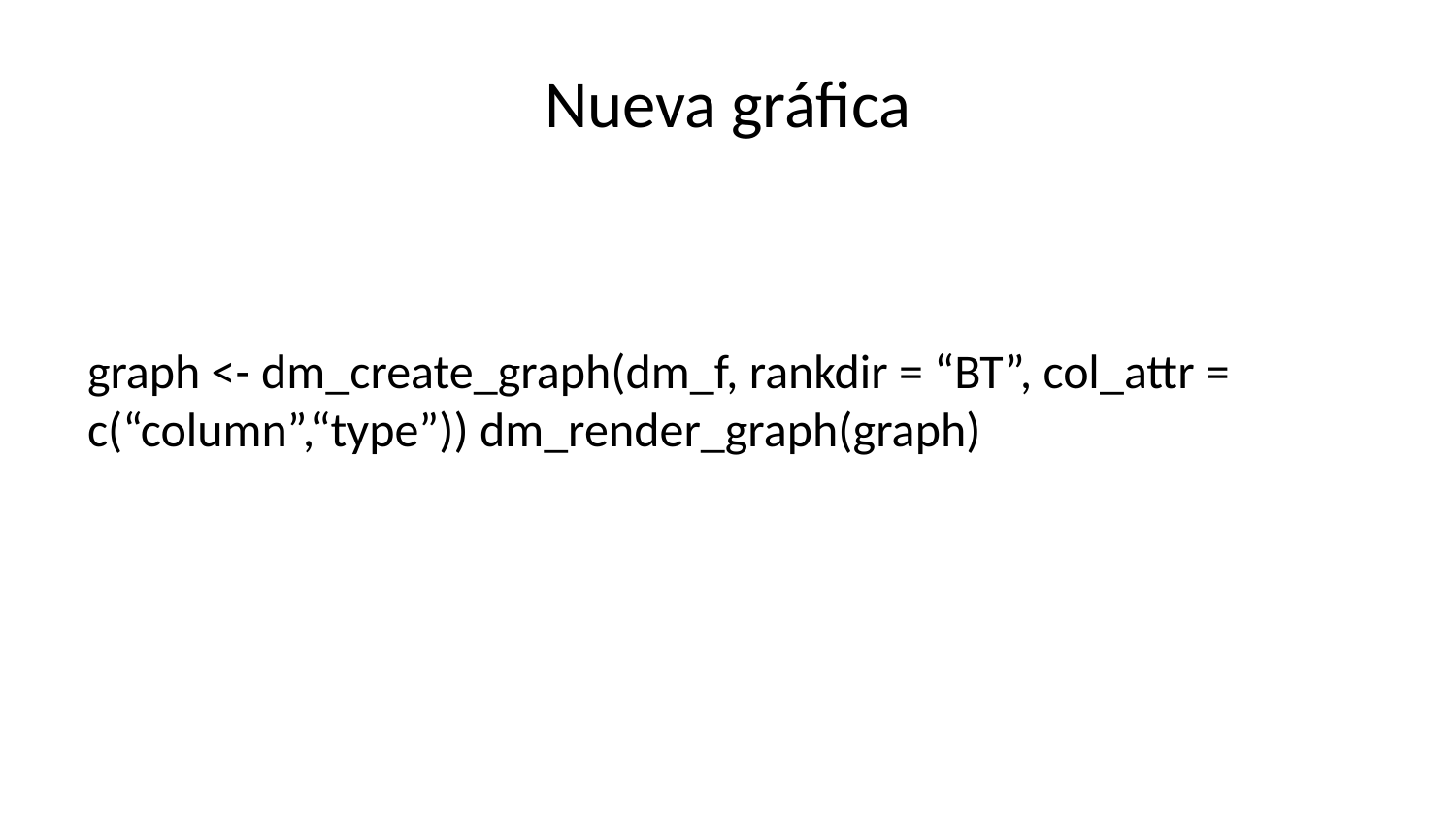

# Nueva gráfica
graph <- dm_create_graph(dm_f, rankdir = “BT”, col_attr = c(“column”,“type”)) dm_render_graph(graph)